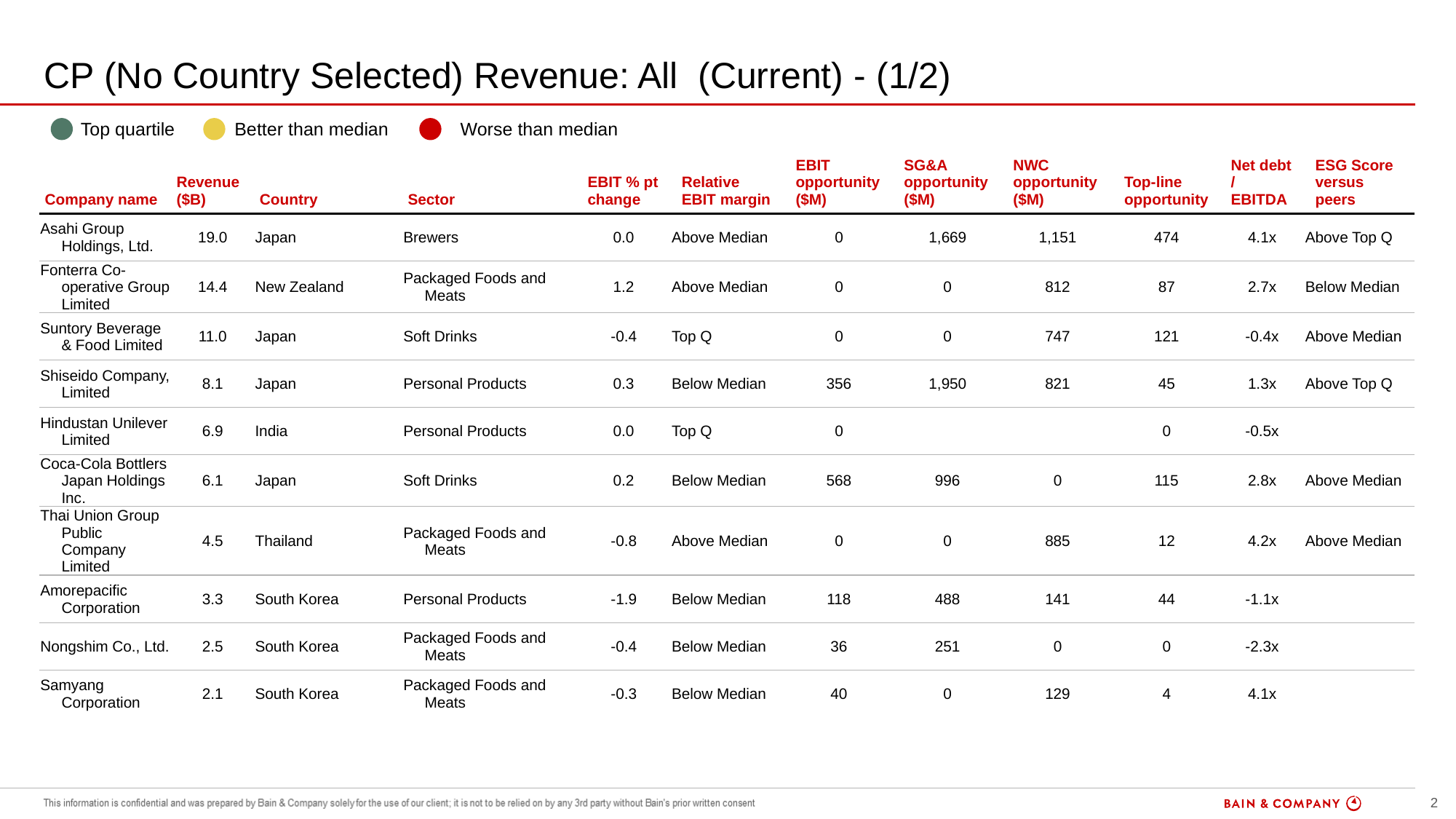

# CP (No Country Selected) Revenue: All  (Current) - (1/2)
|  | Top quartile |  | Better than median |  | Worse than median |
| --- | --- | --- | --- | --- | --- |
| Company name | Revenue ($B) | Country | Sector | EBIT % pt change | Relative EBIT margin | EBIT opportunity ($M) | SG&A opportunity ($M) | NWC opportunity ($M) | Top-line opportunity | Net debt / EBITDA | ESG Score versus peers |
| --- | --- | --- | --- | --- | --- | --- | --- | --- | --- | --- | --- |
| Asahi Group Holdings, Ltd. | 19.0 | Japan | Brewers | 0.0 | Above Median | 0 | 1,669 | 1,151 | 474 | 4.1x | Above Top Q |
| Fonterra Co-operative Group Limited | 14.4 | New Zealand | Packaged Foods and Meats | 1.2 | Above Median | 0 | 0 | 812 | 87 | 2.7x | Below Median |
| Suntory Beverage & Food Limited | 11.0 | Japan | Soft Drinks | -0.4 | Top Q | 0 | 0 | 747 | 121 | -0.4x | Above Median |
| Shiseido Company, Limited | 8.1 | Japan | Personal Products | 0.3 | Below Median | 356 | 1,950 | 821 | 45 | 1.3x | Above Top Q |
| Hindustan Unilever Limited | 6.9 | India | Personal Products | 0.0 | Top Q | 0 |  |  | 0 | -0.5x |  |
| Coca-Cola Bottlers Japan Holdings Inc. | 6.1 | Japan | Soft Drinks | 0.2 | Below Median | 568 | 996 | 0 | 115 | 2.8x | Above Median |
| Thai Union Group Public Company Limited | 4.5 | Thailand | Packaged Foods and Meats | -0.8 | Above Median | 0 | 0 | 885 | 12 | 4.2x | Above Median |
| Amorepacific Corporation | 3.3 | South Korea | Personal Products | -1.9 | Below Median | 118 | 488 | 141 | 44 | -1.1x |  |
| Nongshim Co., Ltd. | 2.5 | South Korea | Packaged Foods and Meats | -0.4 | Below Median | 36 | 251 | 0 | 0 | -2.3x |  |
| Samyang Corporation | 2.1 | South Korea | Packaged Foods and Meats | -0.3 | Below Median | 40 | 0 | 129 | 4 | 4.1x |  |